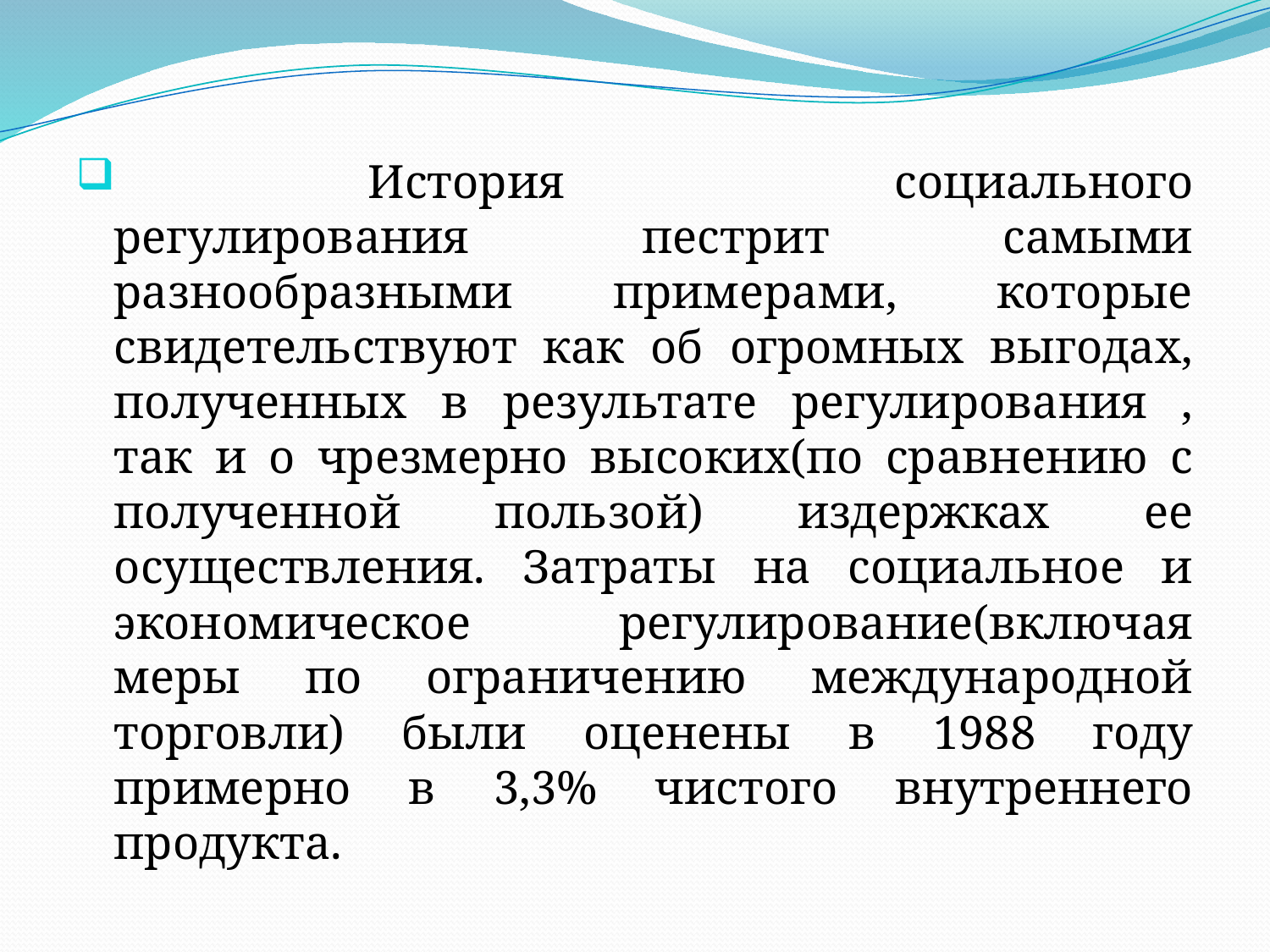

История социального регулирования пестрит самыми разнообразными примерами, которые свидетельствуют как об огромных выгодах, полученных в результате регулирования , так и о чрезмерно высоких(по сравнению с полученной пользой) издержках ее осуществления. Затраты на социальное и экономическое регулирование(включая меры по ограничению международной торговли) были оценены в 1988 году примерно в 3,3% чистого внутреннего продукта.